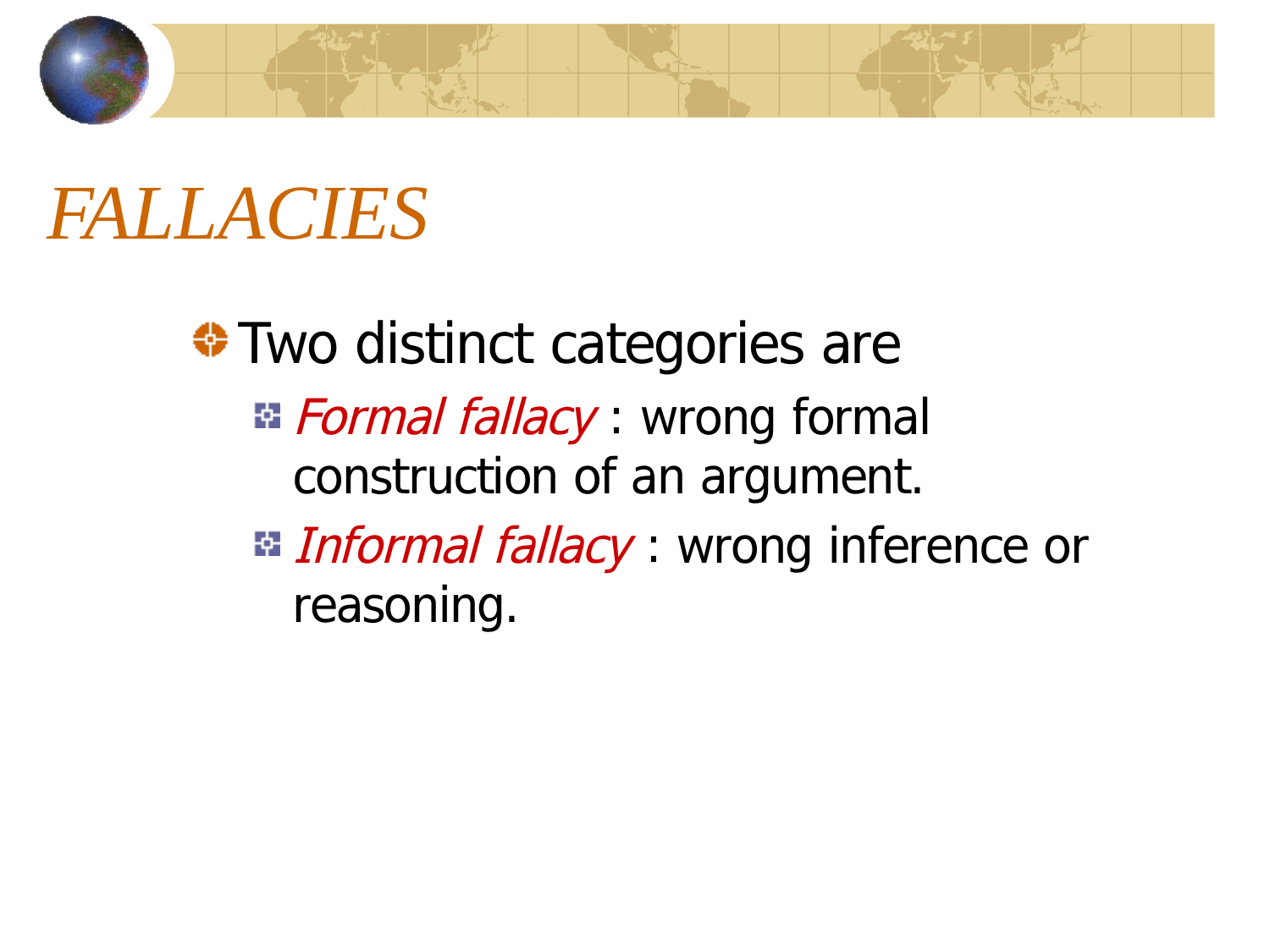

# FALLACIES

Two distinct categories are
Formal fallacy : wrong formal construction of an argument.
Informal fallacy : wrong inference or reasoning.